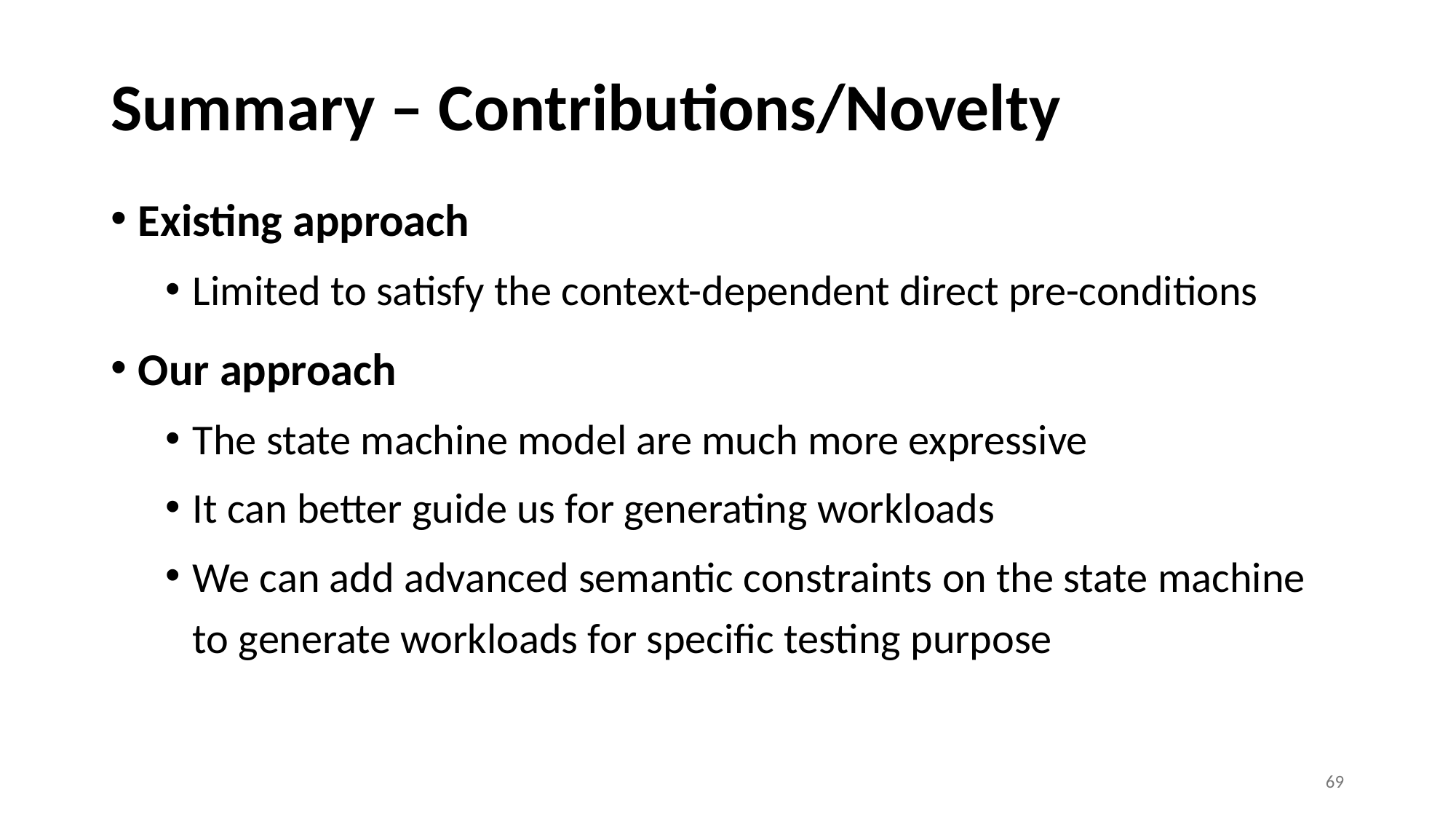

# Summary – Contributions/Novelty
Existing approach
Limited to satisfy the context-dependent direct pre-conditions
Our approach
The state machine model are much more expressive
It can better guide us for generating workloads
We can add advanced semantic constraints on the state machine to generate workloads for specific testing purpose
69